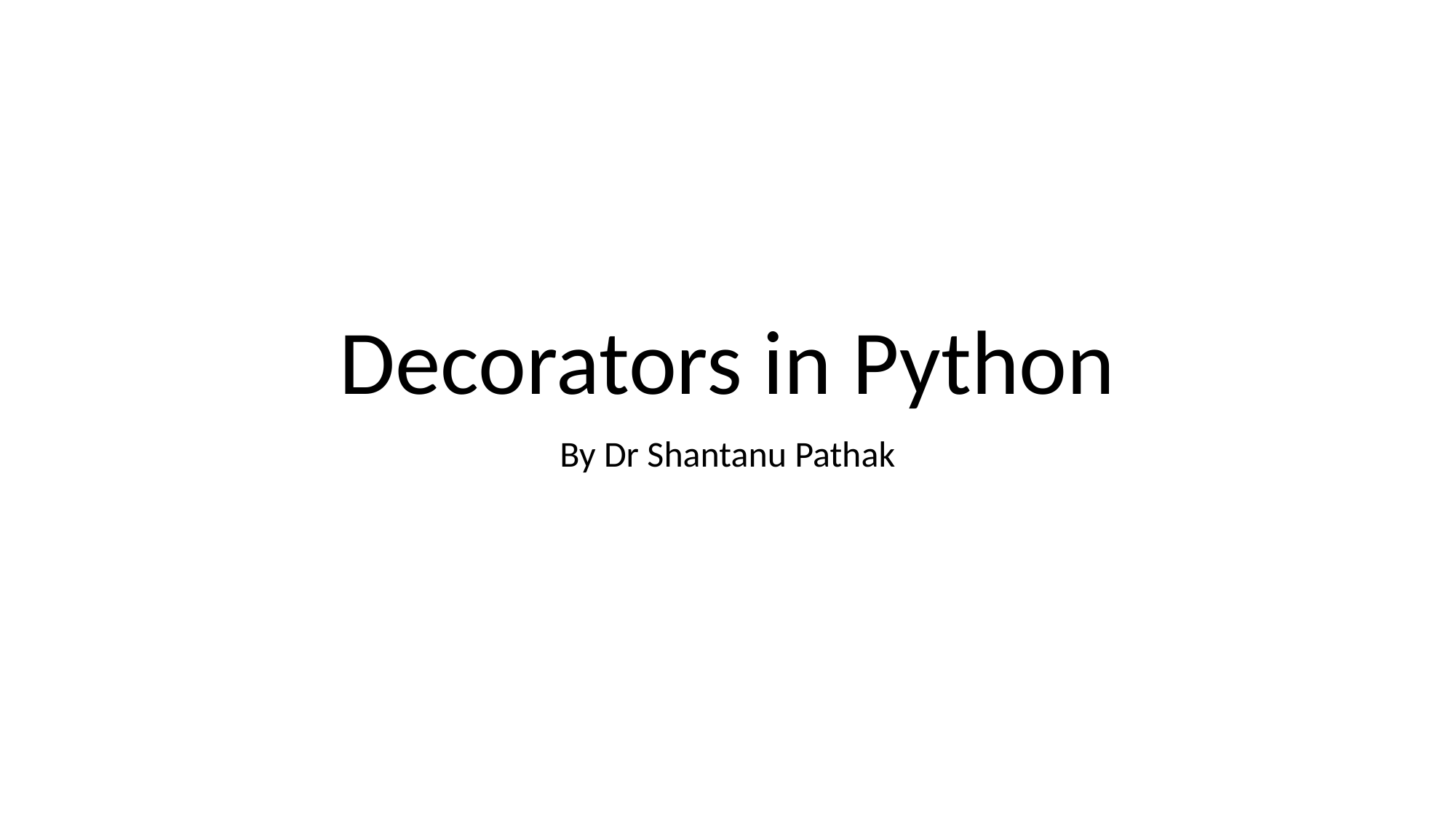

# Decorators in Python
By Dr Shantanu Pathak